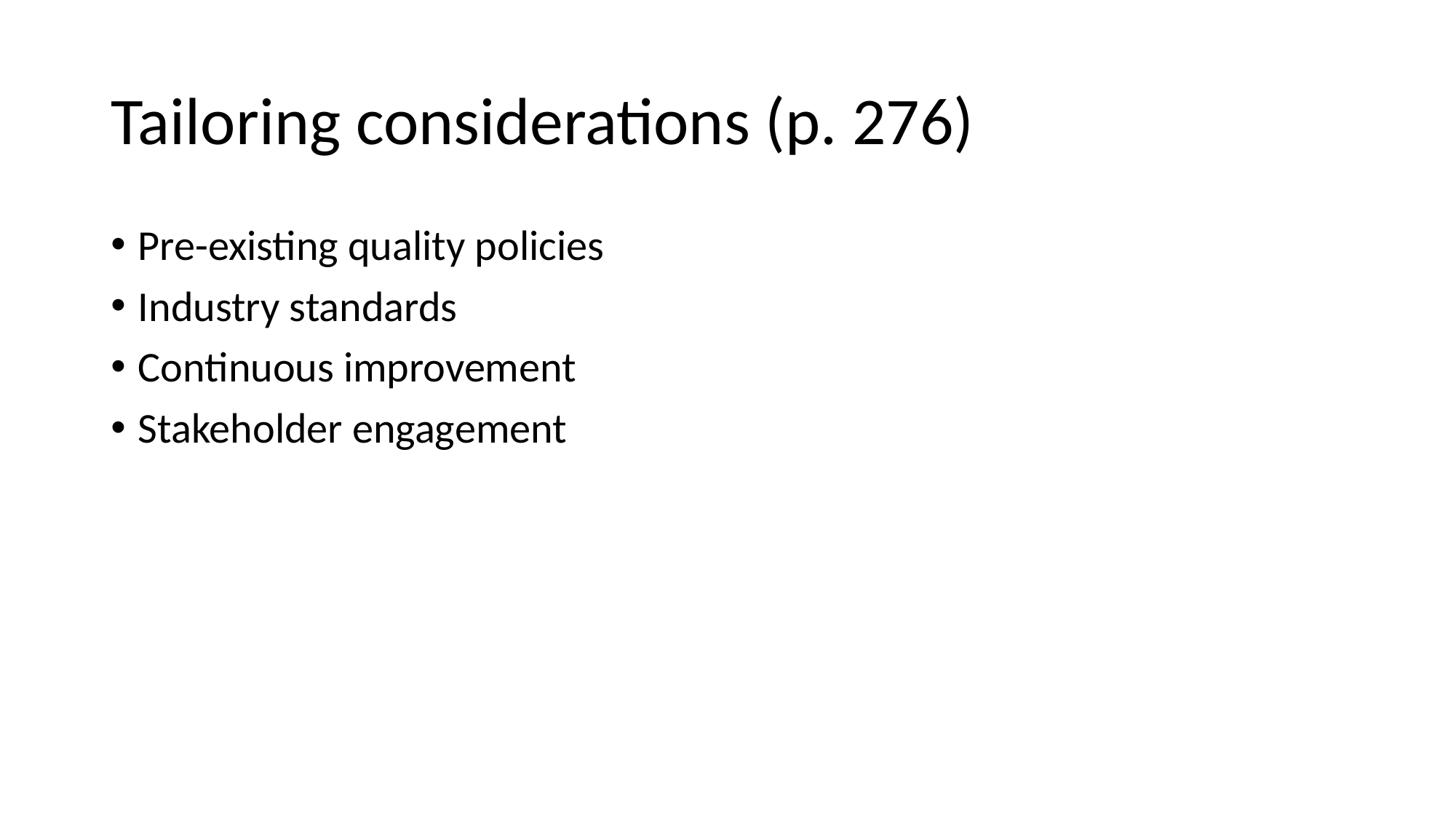

# Tailoring considerations (p. 276)
Pre-existing quality policies
Industry standards
Continuous improvement
Stakeholder engagement
29